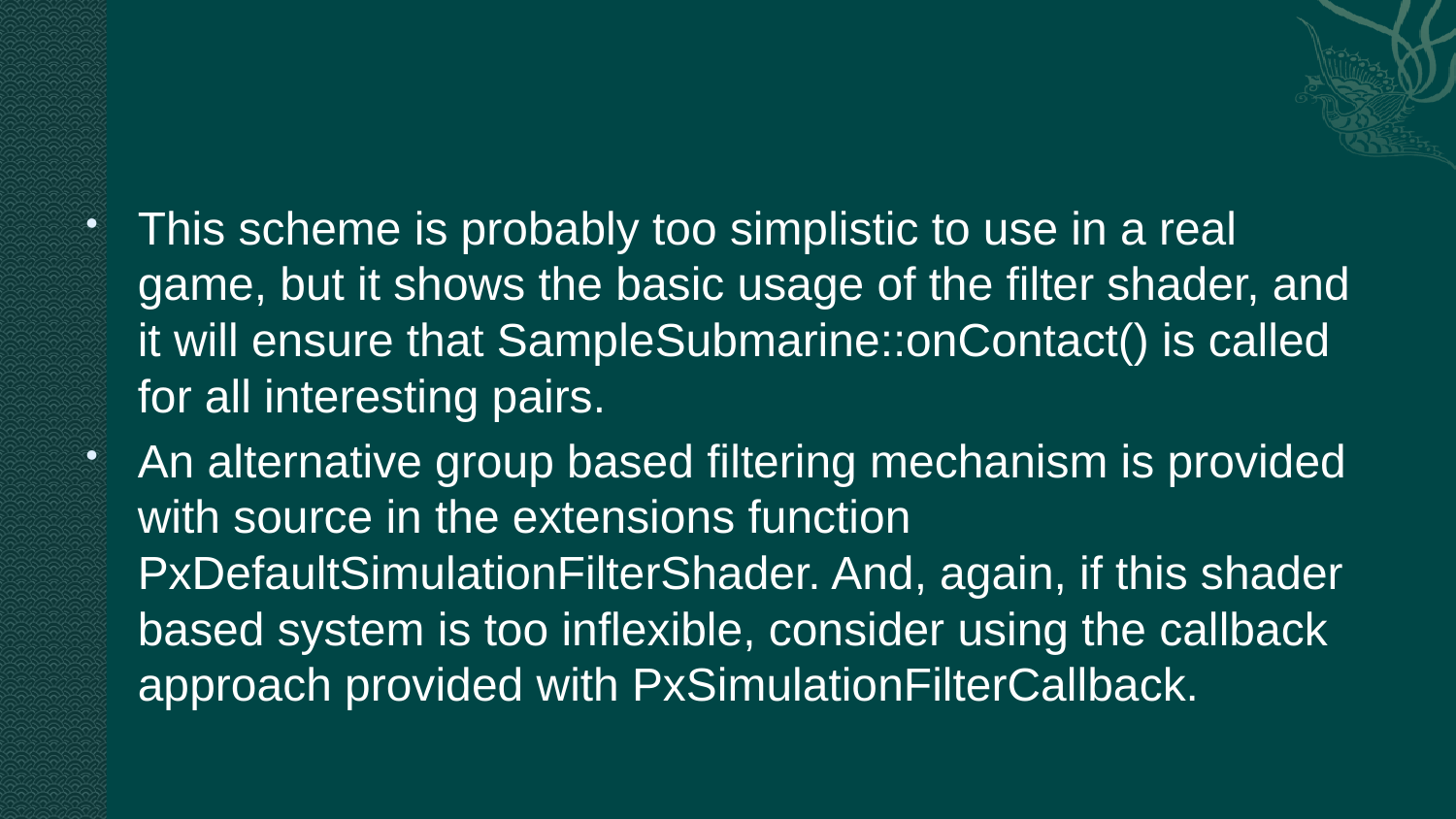

#
This scheme is probably too simplistic to use in a real game, but it shows the basic usage of the filter shader, and it will ensure that SampleSubmarine::onContact() is called for all interesting pairs.
An alternative group based filtering mechanism is provided with source in the extensions function PxDefaultSimulationFilterShader. And, again, if this shader based system is too inflexible, consider using the callback approach provided with PxSimulationFilterCallback.